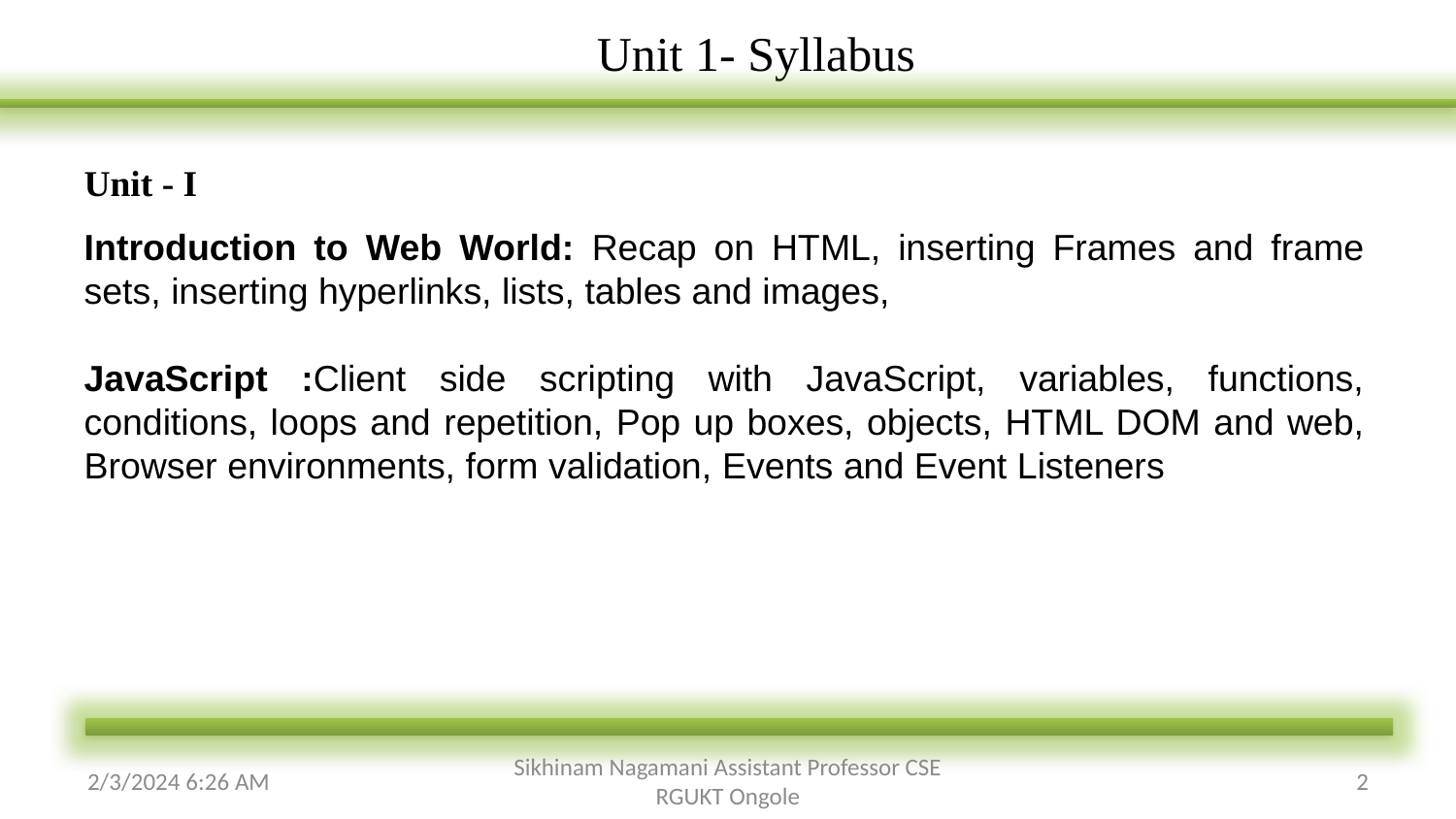

Unit 1- Syllabus

Unit - I
Introduction to Web World: Recap on HTML, inserting Frames and frame sets, inserting hyperlinks, lists, tables and images,

JavaScript :Client side scripting with JavaScript, variables, functions, conditions, loops and repetition, Pop up boxes, objects, HTML DOM and web, Browser environments, form validation, Events and Event Listeners

2/3/2024 6:26 AM
Sikhinam Nagamani Assistant Professor CSE RGUKT Ongole
2